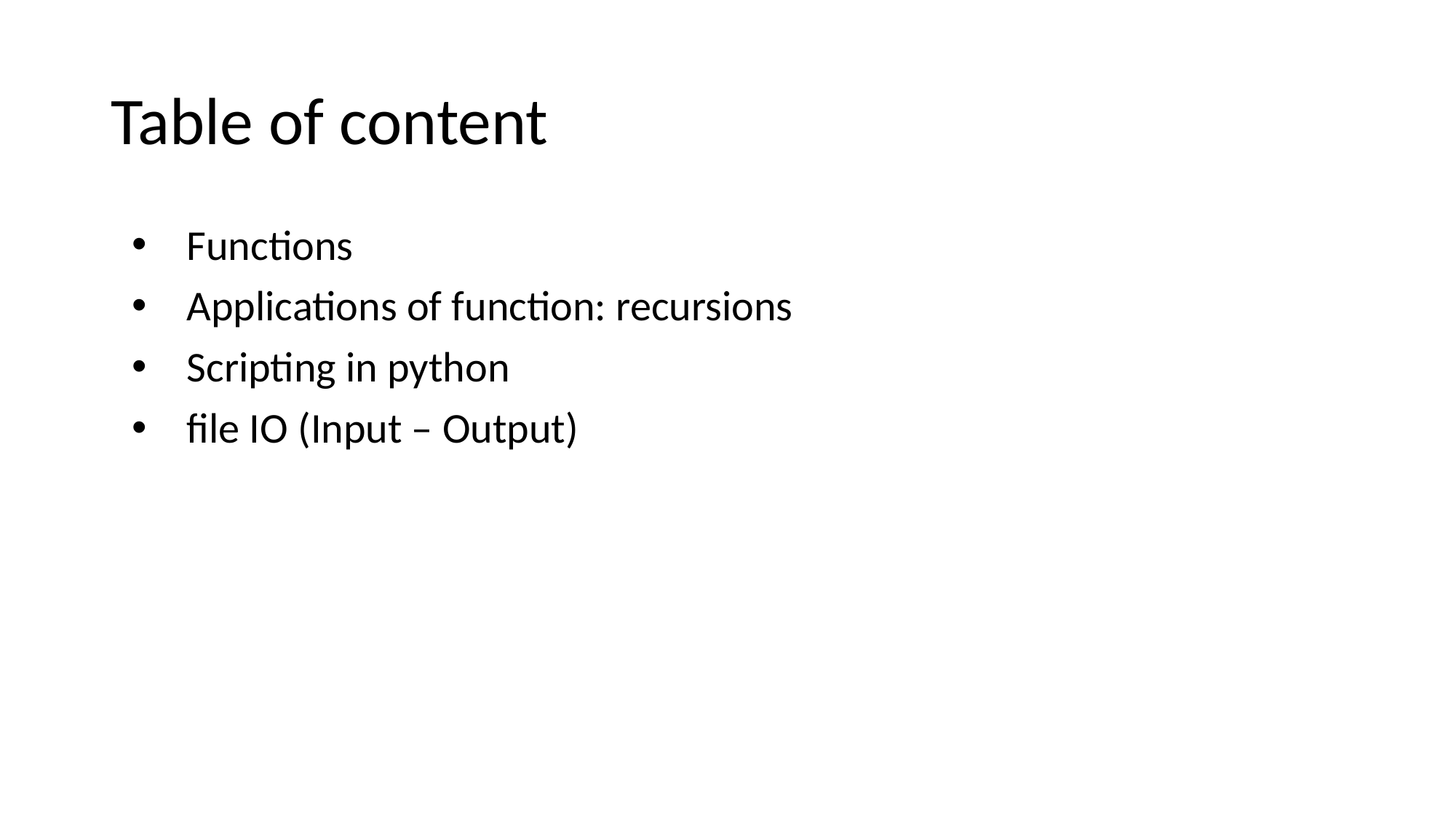

# Table of content
Functions
Applications of function: recursions
Scripting in python
file IO (Input – Output)